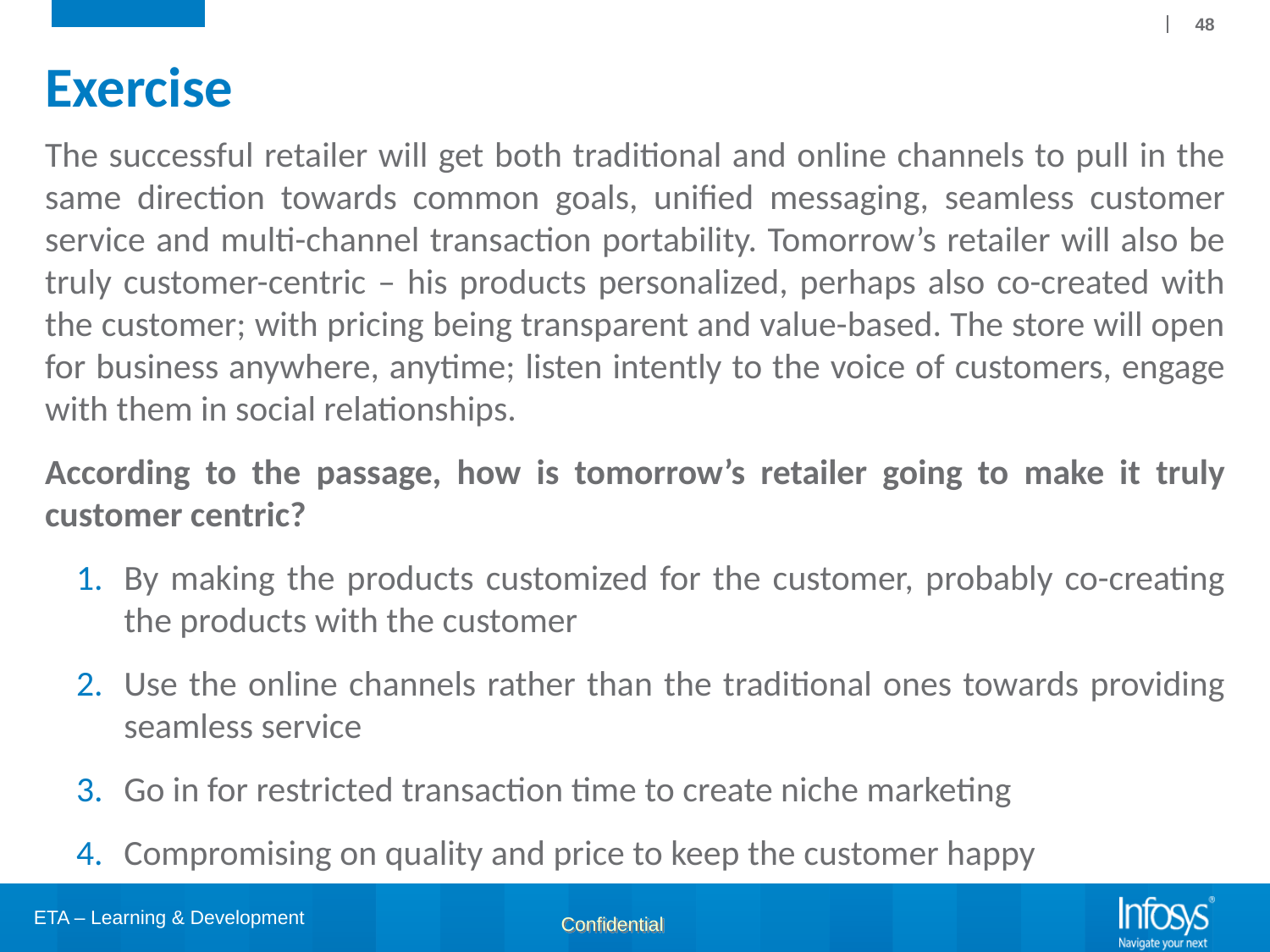

48
# Exercise
The successful retailer will get both traditional and online channels to pull in the same direction towards common goals, unified messaging, seamless customer service and multi-channel transaction portability. Tomorrow’s retailer will also be truly customer-centric – his products personalized, perhaps also co-created with the customer; with pricing being transparent and value-based. The store will open for business anywhere, anytime; listen intently to the voice of customers, engage with them in social relationships.
According to the passage, how is tomorrow’s retailer going to make it truly customer centric?
By making the products customized for the customer, probably co-creating the products with the customer
Use the online channels rather than the traditional ones towards providing seamless service
Go in for restricted transaction time to create niche marketing
Compromising on quality and price to keep the customer happy